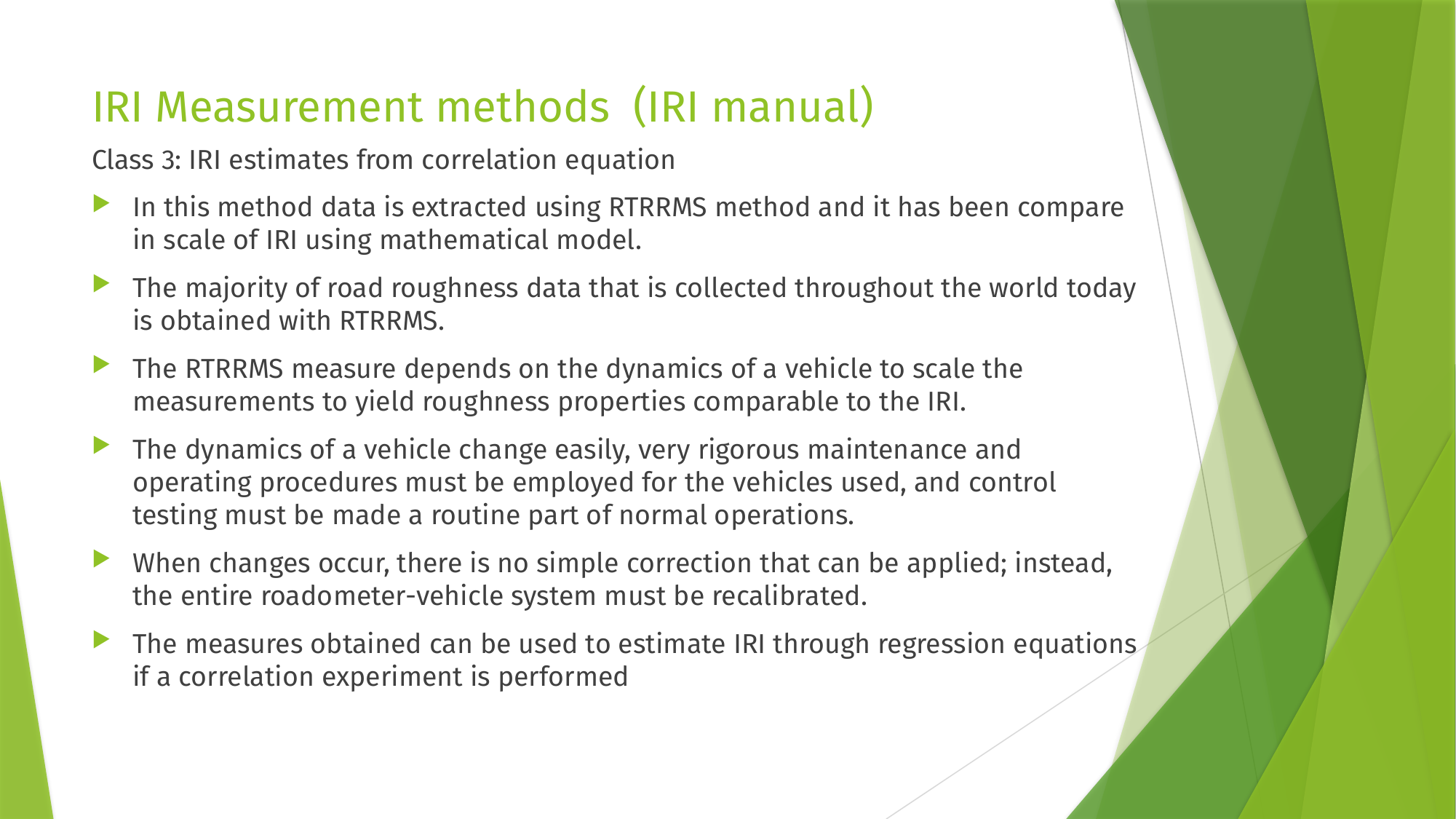

# IRI Measurement methods  (IRI manual)
Class 3: IRI estimates from correlation equation
In this method data is extracted using RTRRMS method and it has been compare in scale of IRI using mathematical model.
The majority of road roughness data that is collected throughout the world today is obtained with RTRRMS.
The RTRRMS measure depends on the dynamics of a vehicle to scale the measurements to yield roughness properties comparable to the IRI.
The dynamics of a vehicle change easily, very rigorous maintenance and operating procedures must be employed for the vehicles used, and control testing must be made a routine part of normal operations.
When changes occur, there is no simple correction that can be applied; instead, the entire roadometer-vehicle system must be recalibrated.
The measures obtained can be used to estimate IRI through regression equations if a correlation experiment is performed